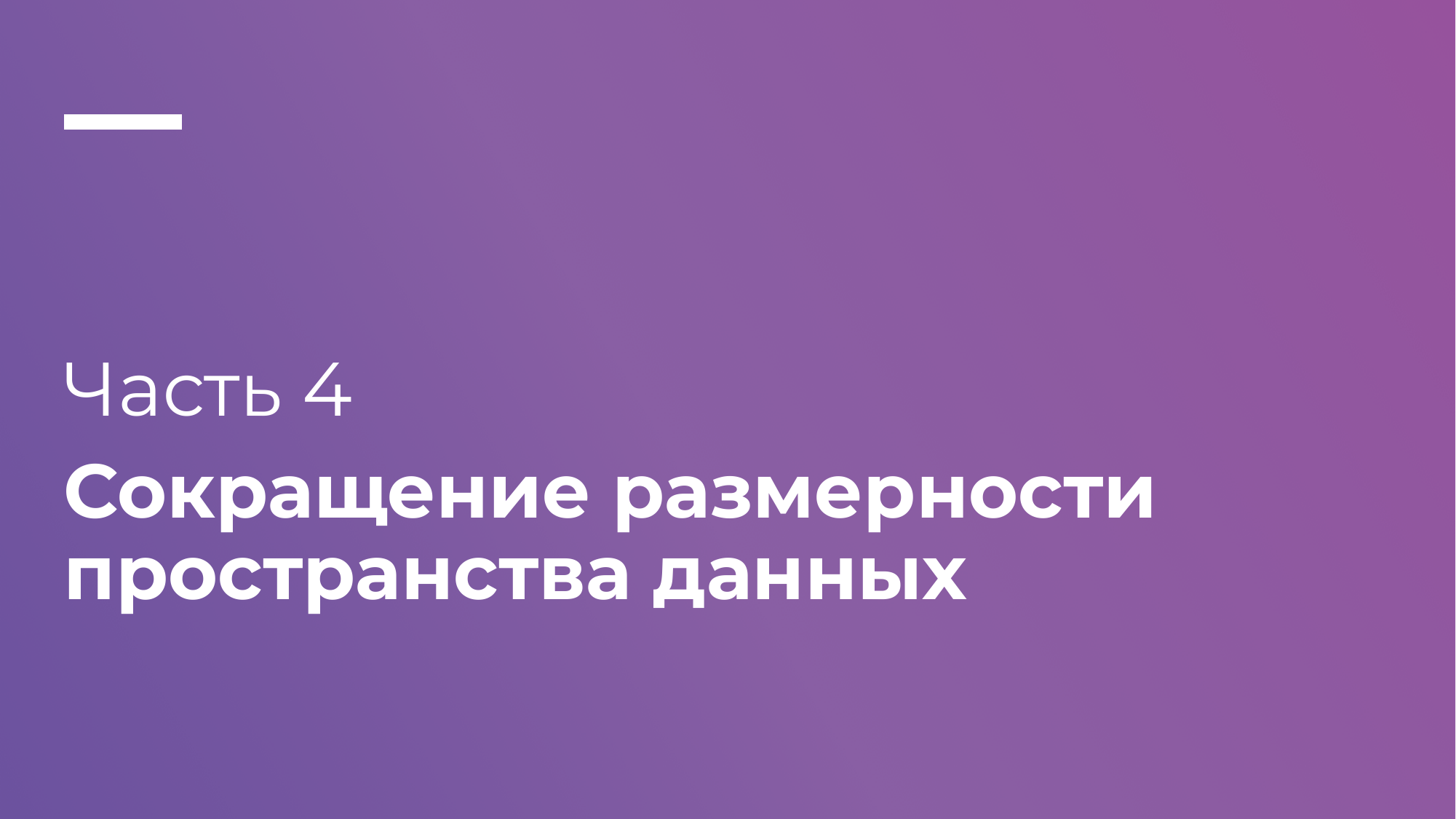

# Часть 4
Сокращение размерности пространства данных